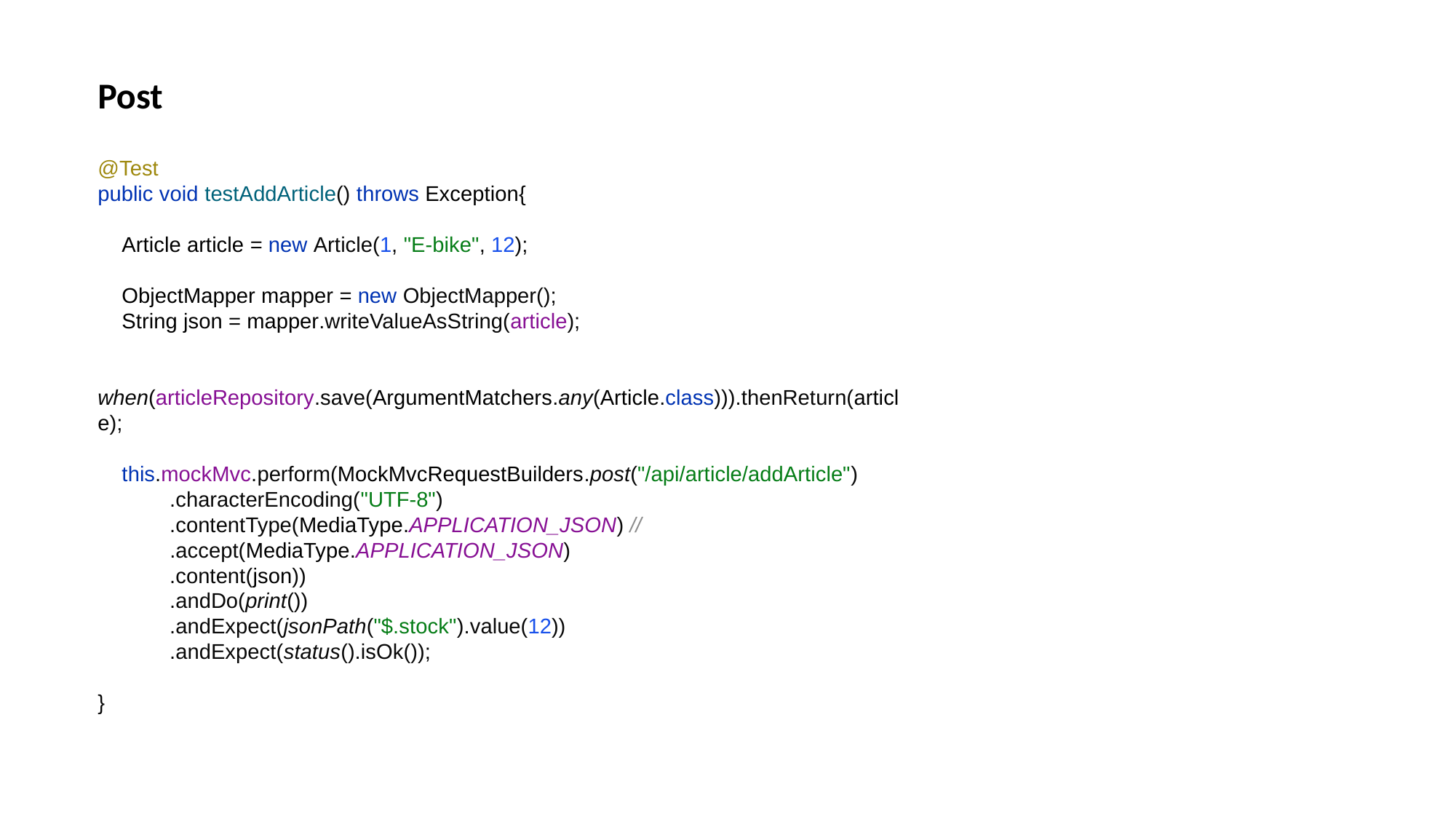

Post
@Test
public void testAddArticle() throws Exception{
    Article article = new Article(1, "E-bike", 12);
    ObjectMapper mapper = new ObjectMapper();
    String json = mapper.writeValueAsString(article);
    when(articleRepository.save(ArgumentMatchers.any(Article.class))).thenReturn(article);
    this.mockMvc.perform(MockMvcRequestBuilders.post("/api/article/addArticle")
            .characterEncoding("UTF-8")
            .contentType(MediaType.APPLICATION_JSON) //
            .accept(MediaType.APPLICATION_JSON)
            .content(json))
            .andDo(print())
            .andExpect(jsonPath("$.stock").value(12))
            .andExpect(status().isOk());
}